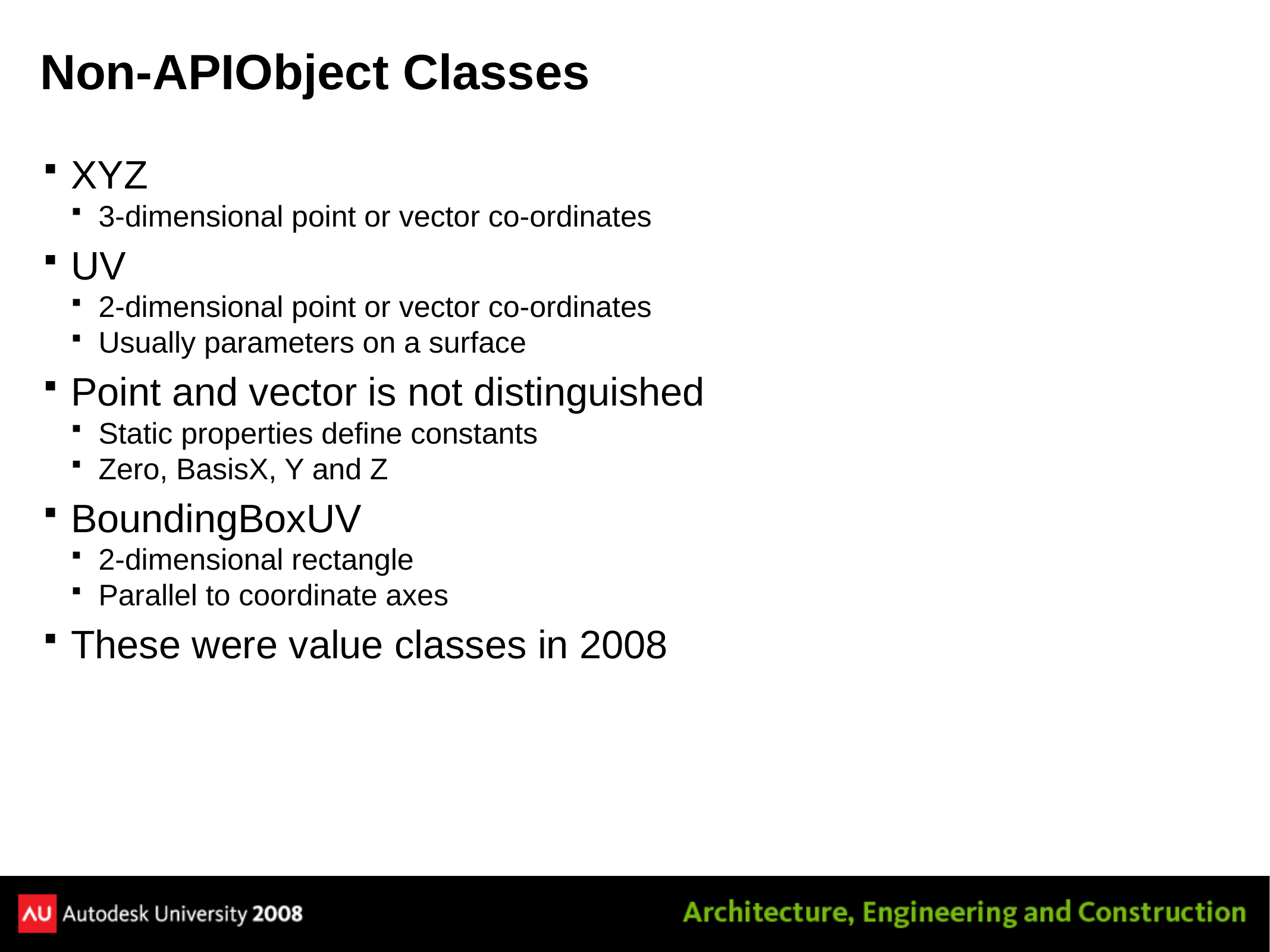

# Non-APIObject Classes
XYZ
3-dimensional point or vector co-ordinates
UV
2-dimensional point or vector co-ordinates
Usually parameters on a surface
Point and vector is not distinguished
Static properties define constants
Zero, BasisX, Y and Z
BoundingBoxUV
2-dimensional rectangle
Parallel to coordinate axes
These were value classes in 2008